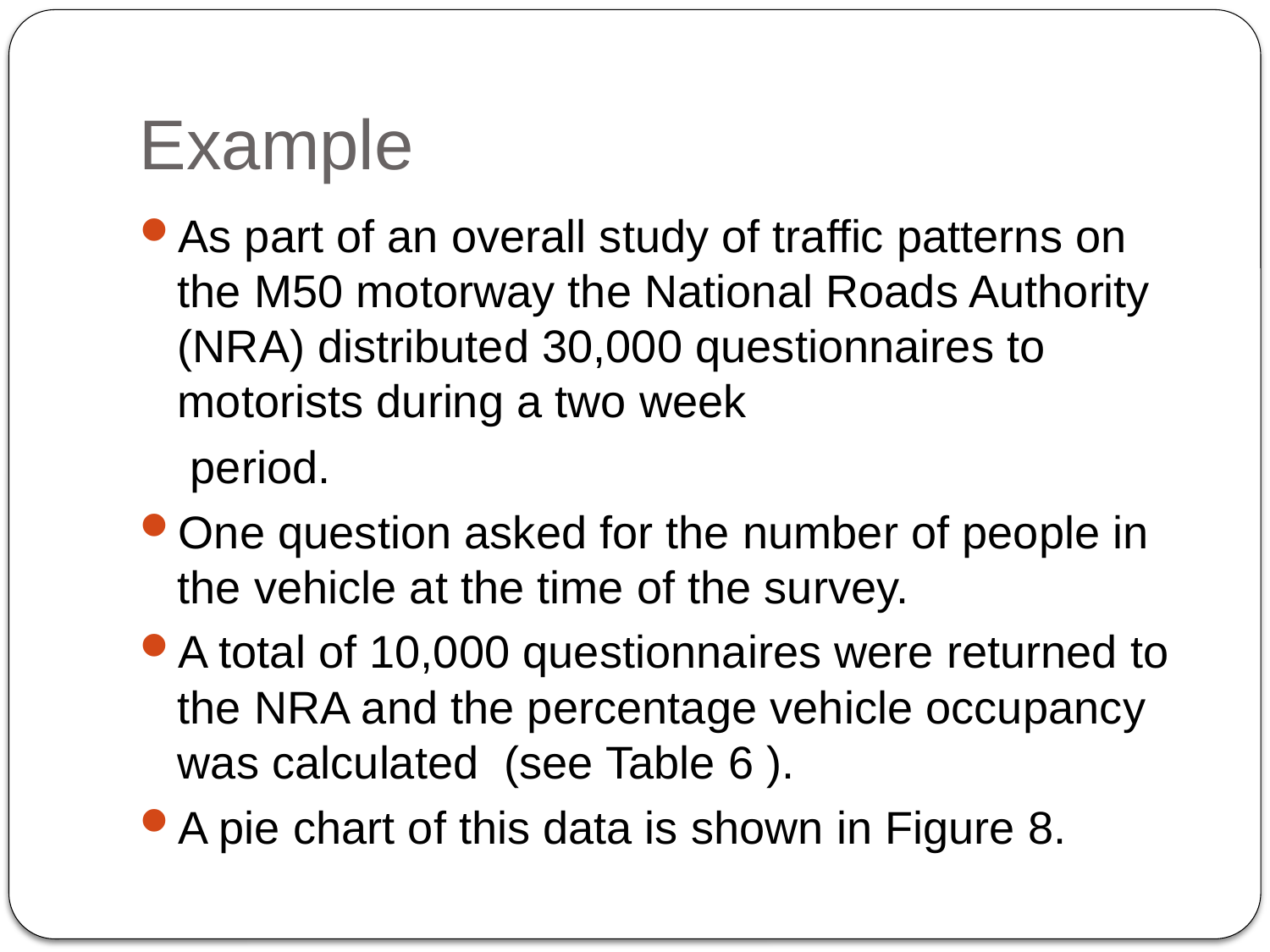

# Example
As part of an overall study of traffic patterns on the M50 motorway the National Roads Authority (NRA) distributed 30,000 questionnaires to motorists during a two week
    period.
One question asked for the number of people in the vehicle at the time of the survey.
A total of 10,000 questionnaires were returned to the NRA and the percentage vehicle occupancy was calculated  (see Table 6 ).
A pie chart of this data is shown in Figure 8.